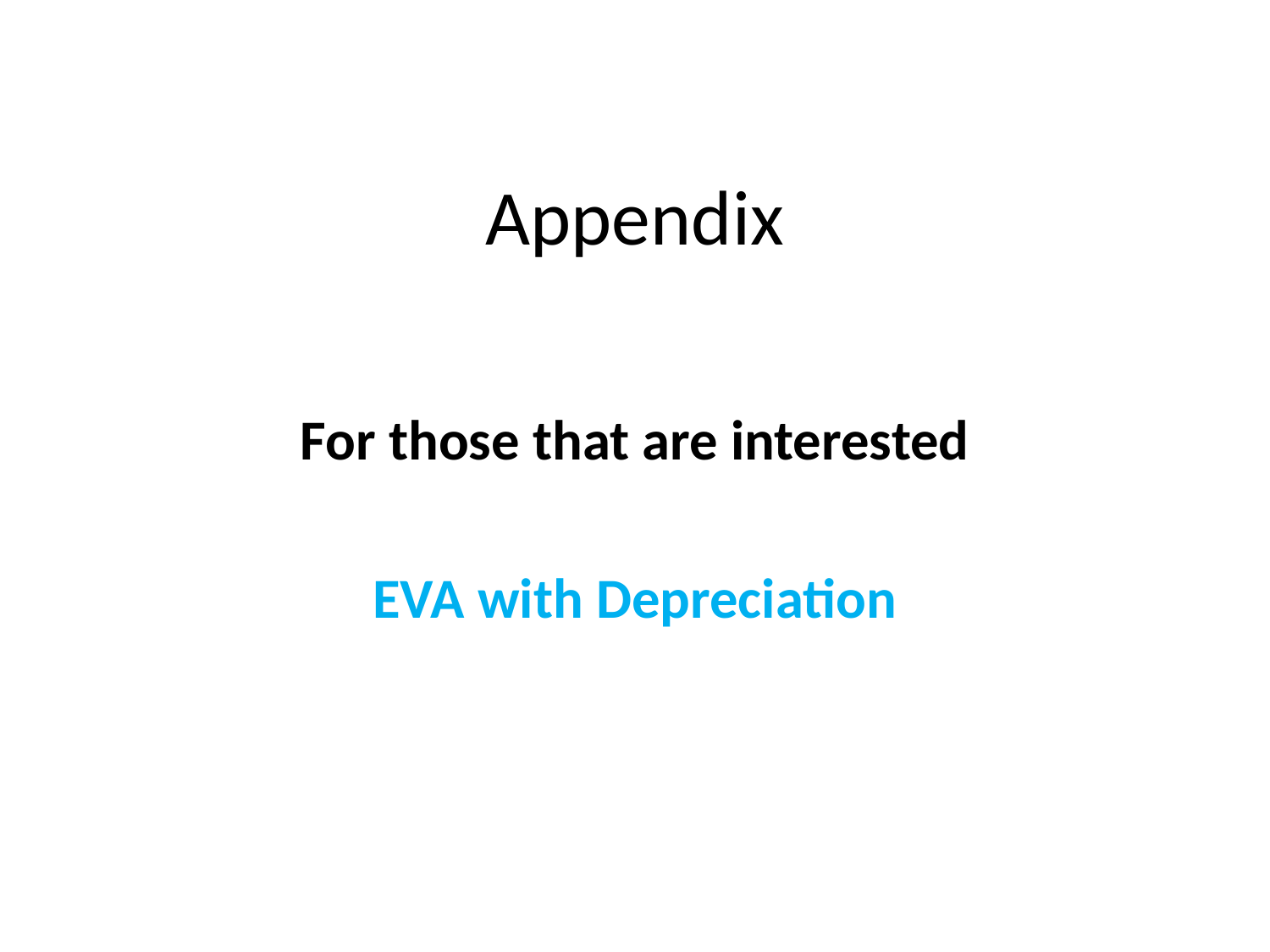

# Appendix
For those that are interested

EVA with Depreciation